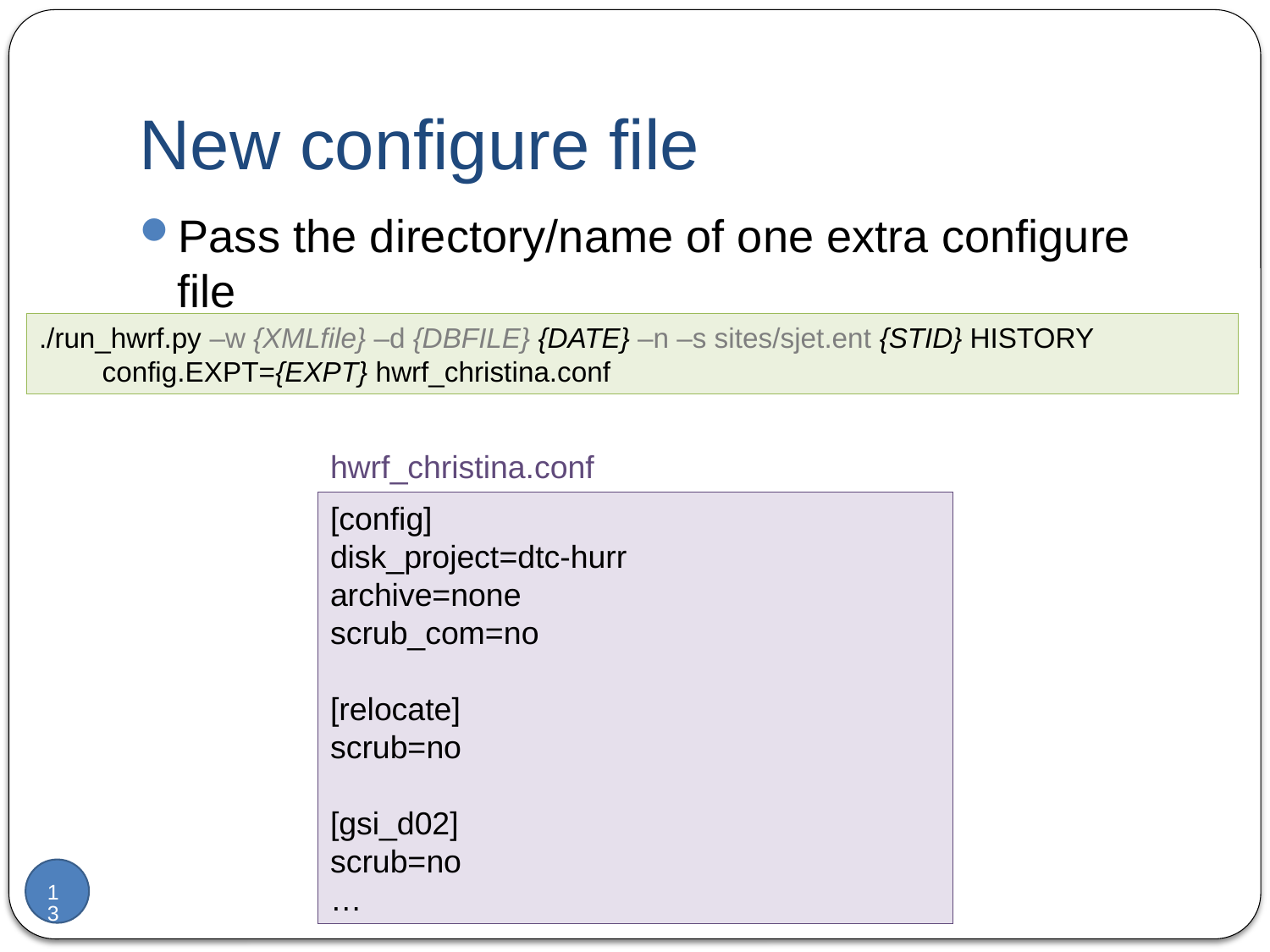

# New configure file
Pass the directory/name of one extra configure file
./run_hwrf.py –w {XMLfile} –d {DBFILE} {DATE} –n –s sites/sjet.ent {STID} HISTORY config.EXPT={EXPT} hwrf_christina.conf
hwrf_christina.conf
[config]
disk_project=dtc-hurr
archive=none
scrub_com=no

[relocate]
scrub=no

[gsi_d02]
scrub=no
…